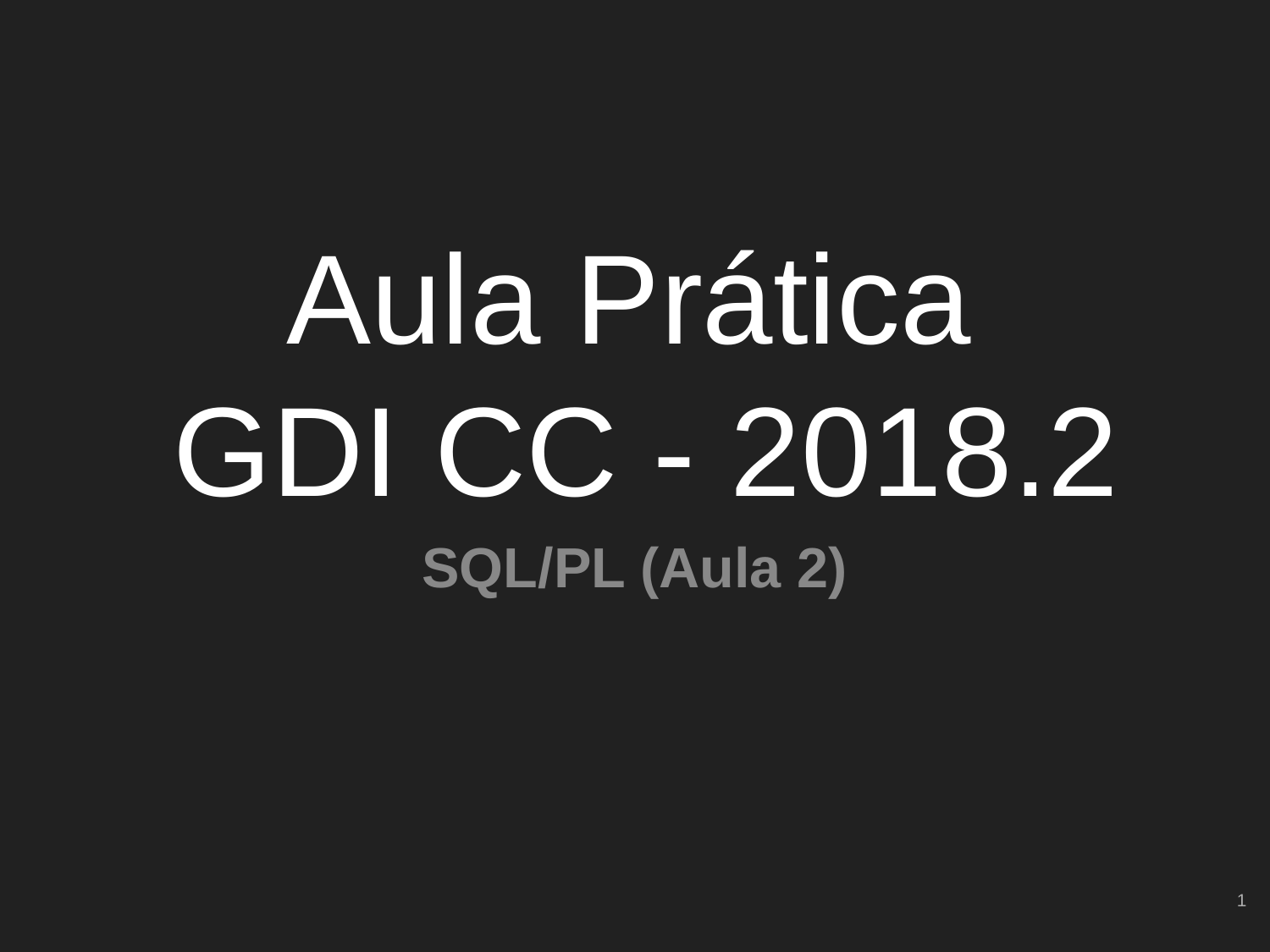

# Aula Prática
GDI CC - 2018.2

SQL/PL (Aula 2)

1